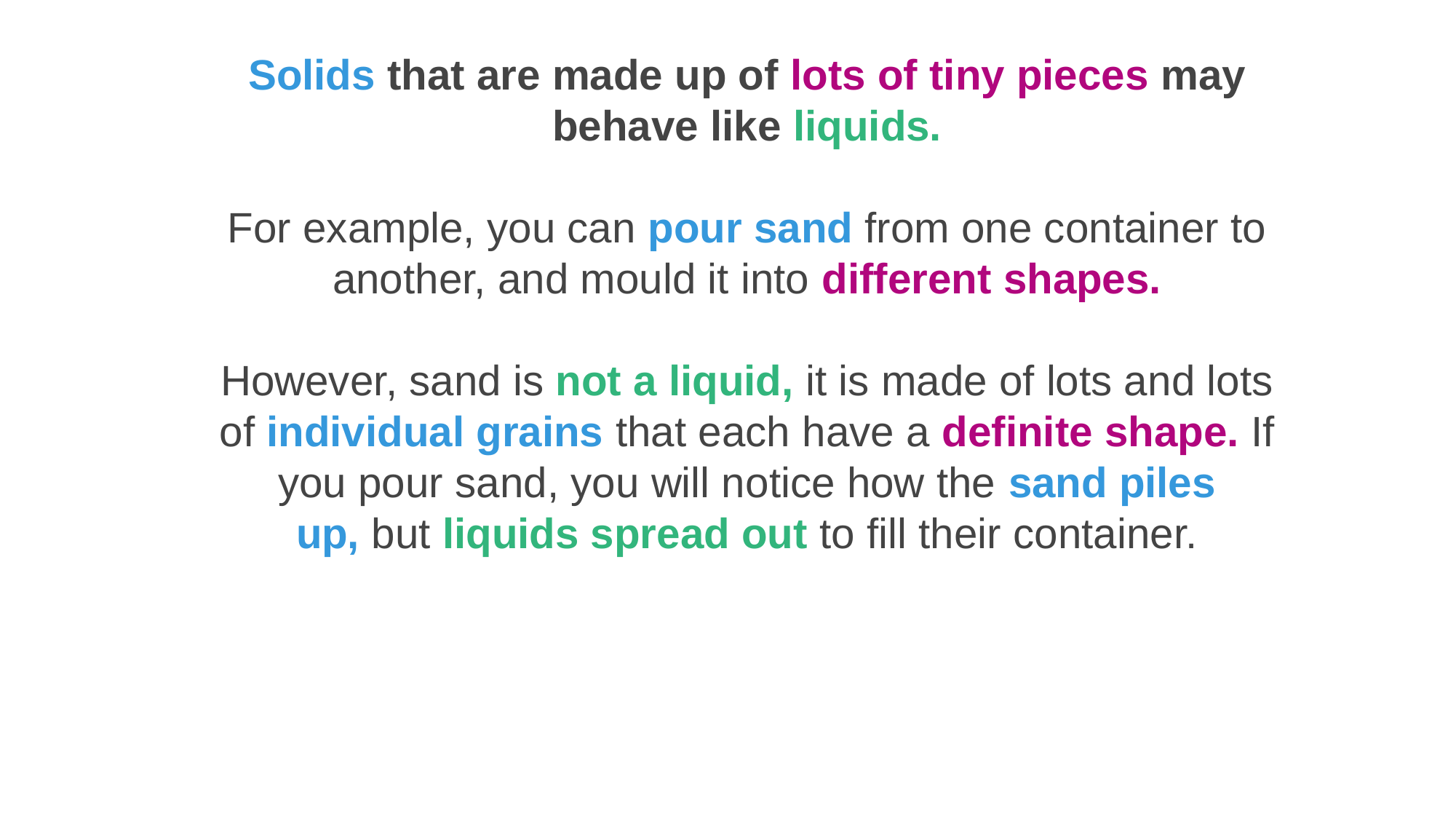

Solids that are made up of lots of tiny pieces may behave like liquids.

For example, you can pour sand from one container to another, and mould it into different shapes.

However, sand is not a liquid, it is made of lots and lots of individual grains that each have a definite shape. If you pour sand, you will notice how the sand piles up, but liquids spread out to fill their container.